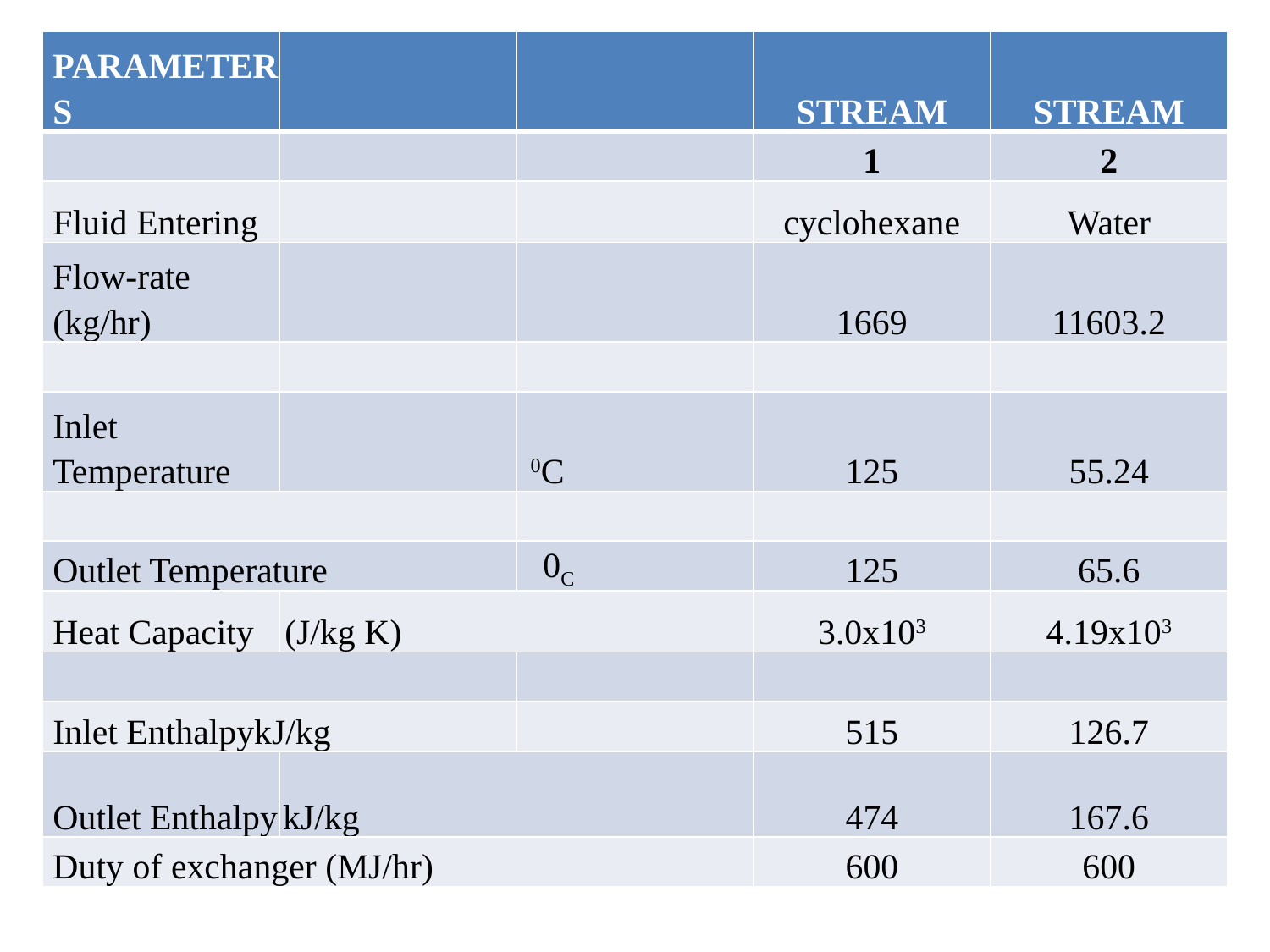

| PARAMETERS |  |  | STREAM | STREAM |
| --- | --- | --- | --- | --- |
|  |  |  | 1 | 2 |
| Fluid Entering |  |  | cyclohexane | Water |
| Flow-rate (kg/hr) |  |  | 1669 | 11603.2 |
|  |  |  |  |  |
| Inlet Temperature |  | 0C | 125 | 55.24 |
|  |  |  |  |  |
| Outlet Temperature |  | 0C | 125 | 65.6 |
| Heat Capacity | (J/kg K) |  | 3.0x103 | 4.19x103 |
|  |  |  |  |  |
| Inlet EnthalpykJ/kg |  |  | 515 | 126.7 |
| Outlet Enthalpy | kJ/kg |  | 474 | 167.6 |
| Duty of exchanger (MJ/hr) |  |  | 600 | 600 |